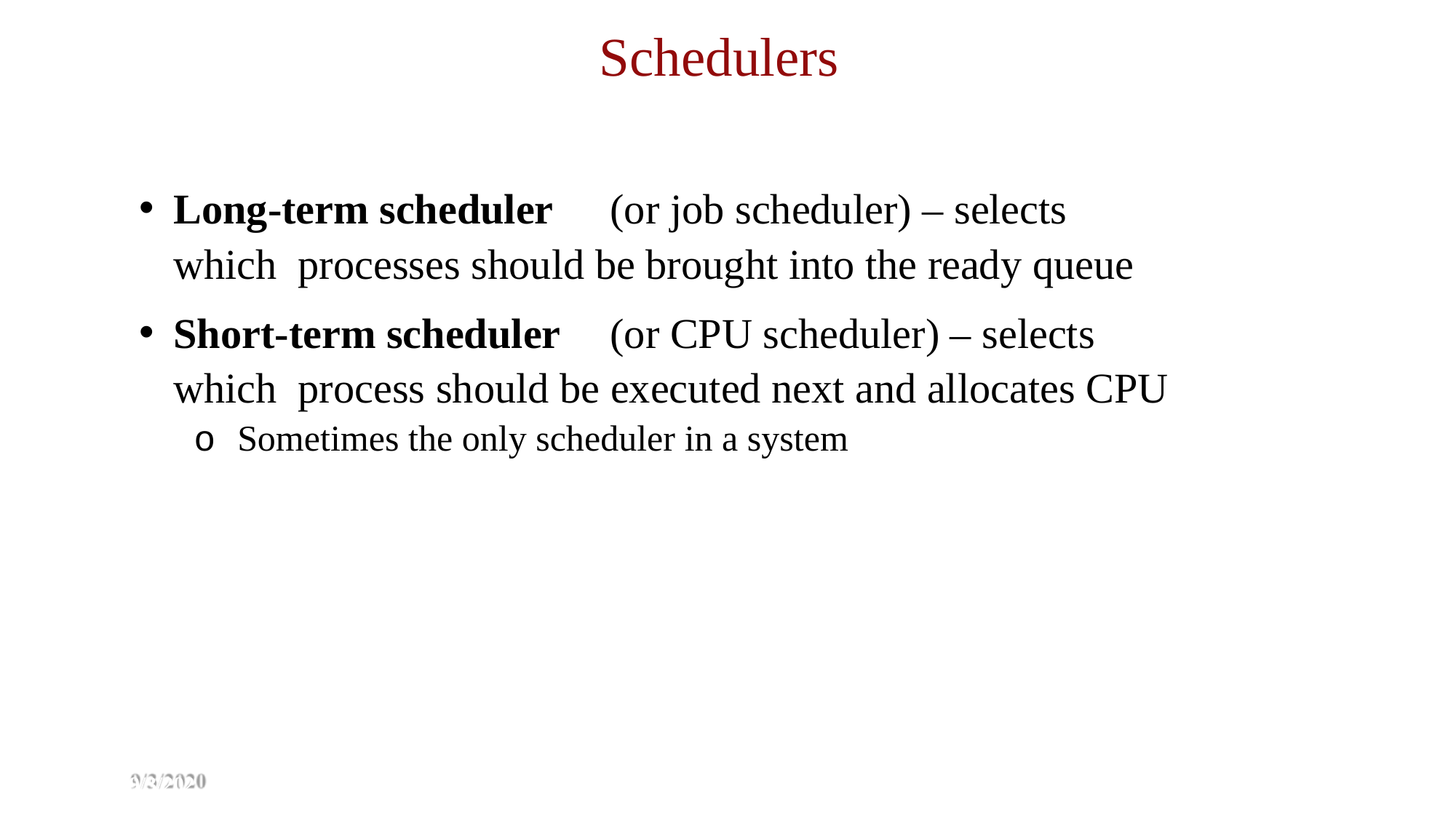

# Schedulers
Long-term scheduler	(or job scheduler) – selects which  processes should be brought into the ready queue
Short-term scheduler	(or CPU scheduler) – selects which  process should be executed next and allocates CPU
o Sometimes the only scheduler in a system
9/3/2020